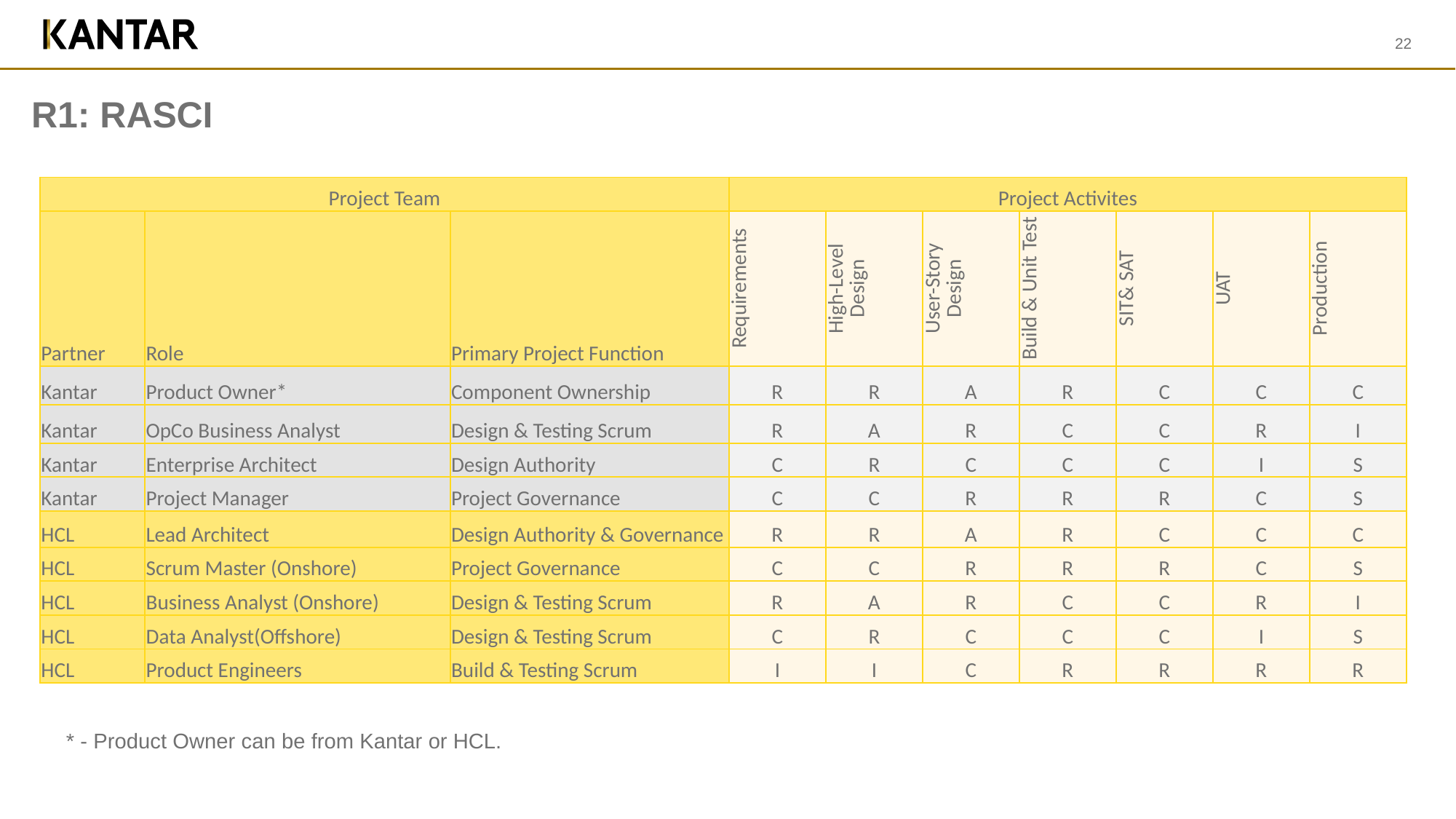

22
# R1: RASCI
| Project Team |  |  | Project Activites |  |  |  |  |  |  |
| --- | --- | --- | --- | --- | --- | --- | --- | --- | --- |
| Partner | Role | Primary Project Function | Requirements | High-Level Design | User-Story Design | Build & Unit Test | SIT& SAT | UAT | Production |
| Kantar | Product Owner\* | Component Ownership | R | R | A | R | C | C | C |
| Kantar | OpCo Business Analyst | Design & Testing Scrum | R | A | R | C | C | R | I |
| Kantar | Enterprise Architect | Design Authority | C | R | C | C | C | I | S |
| Kantar | Project Manager | Project Governance | C | C | R | R | R | C | S |
| HCL | Lead Architect | Design Authority & Governance | R | R | A | R | C | C | C |
| HCL | Scrum Master (Onshore) | Project Governance | C | C | R | R | R | C | S |
| HCL | Business Analyst (Onshore) | Design & Testing Scrum | R | A | R | C | C | R | I |
| HCL | Data Analyst(Offshore) | Design & Testing Scrum | C | R | C | C | C | I | S |
| HCL | Product Engineers | Build & Testing Scrum | I | I | C | R | R | R | R |
* - Product Owner can be from Kantar or HCL.